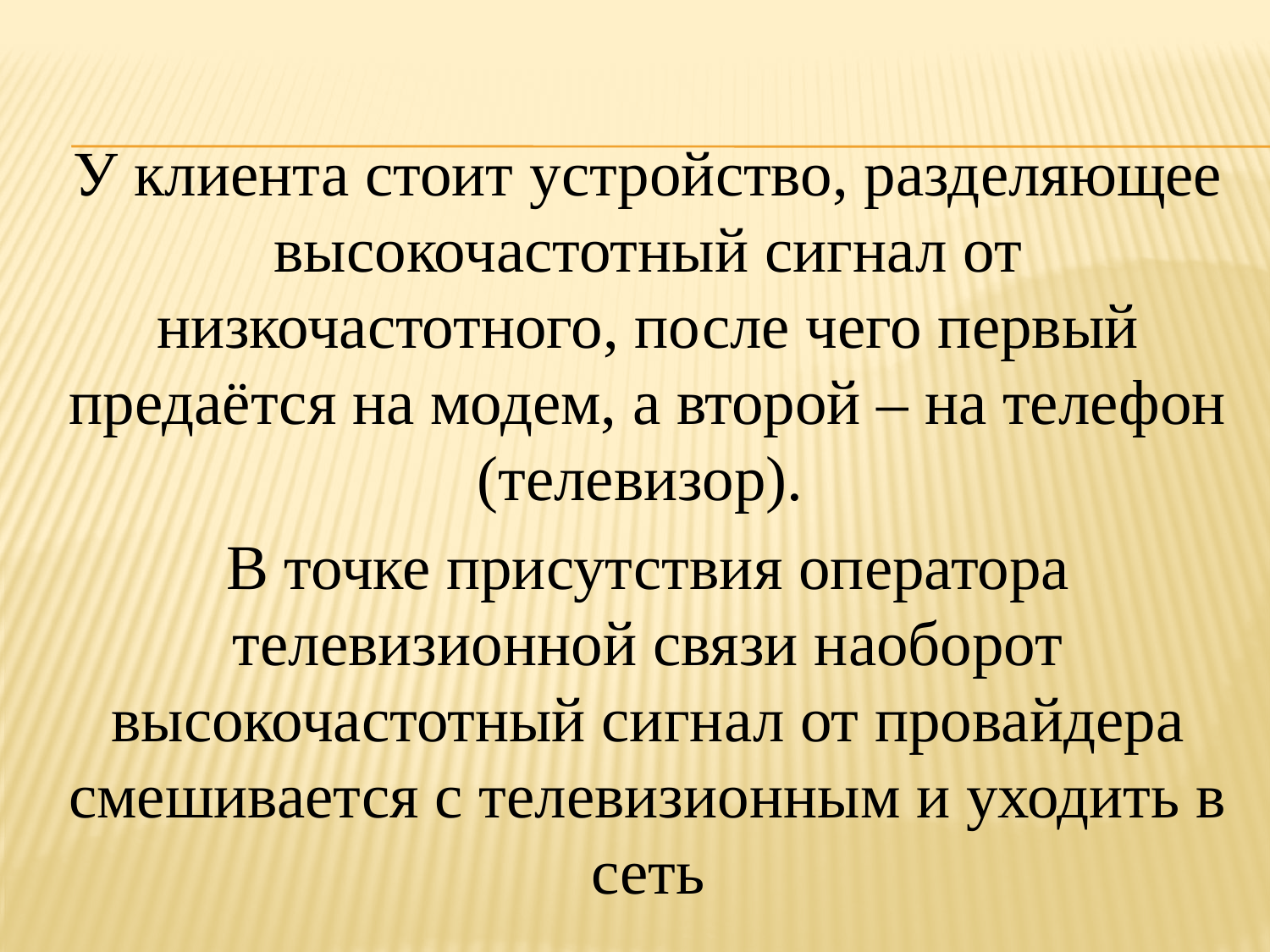

У клиента стоит устройство, разделяющее высокочастотный сигнал от низкочастотного, после чего первый предаётся на модем, а второй – на телефон (телевизор).
В точке присутствия оператора телевизионной связи наоборот высокочастотный сигнал от провайдера смешивается с телевизионным и уходить в сеть